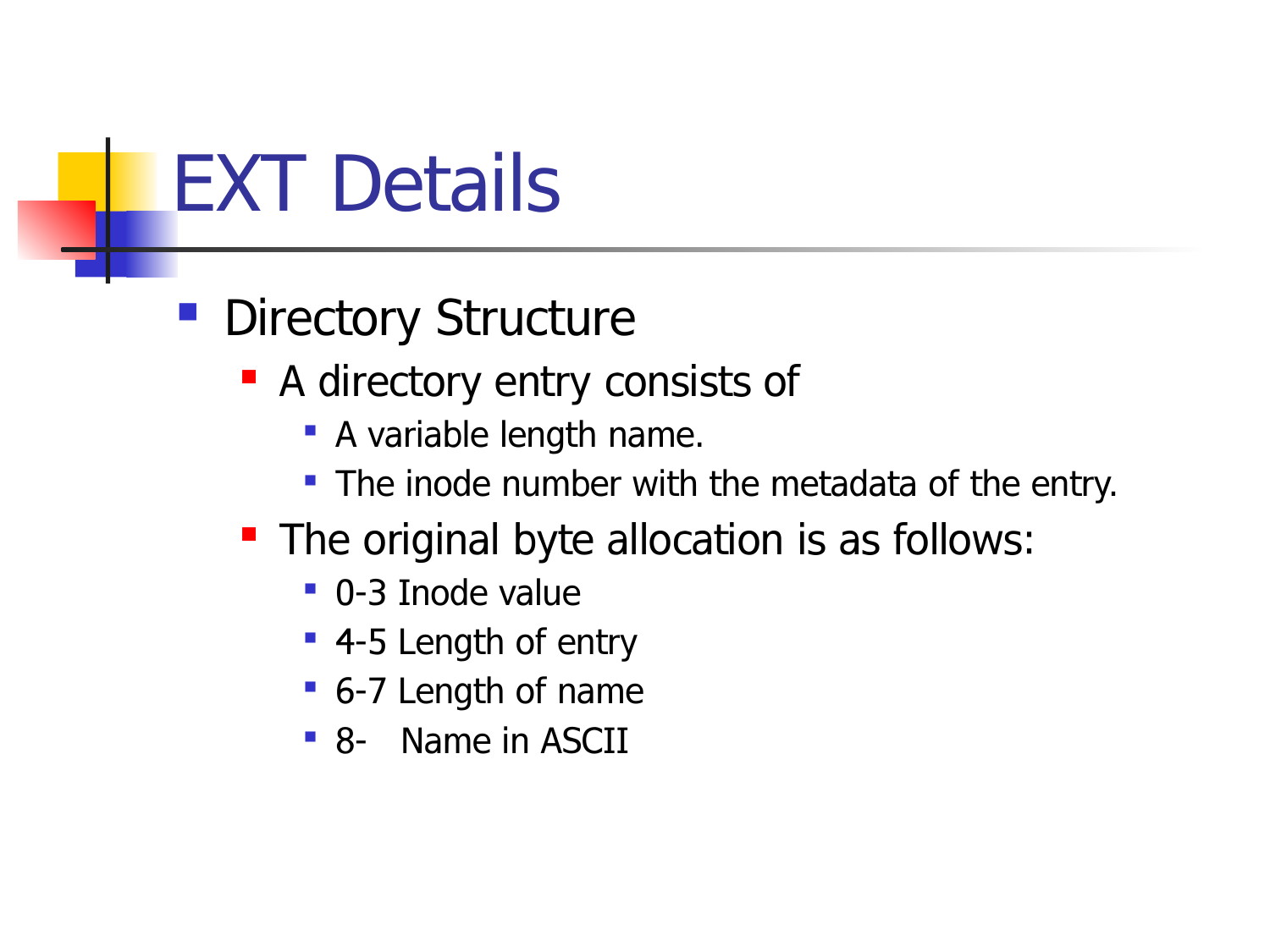

# EXT Details
Directory Structure
A directory entry consists of
A variable length name.
The inode number with the metadata of the entry.
The original byte allocation is as follows:
0-3 Inode value
4-5 Length of entry
6-7 Length of name
8-   Name in ASCII